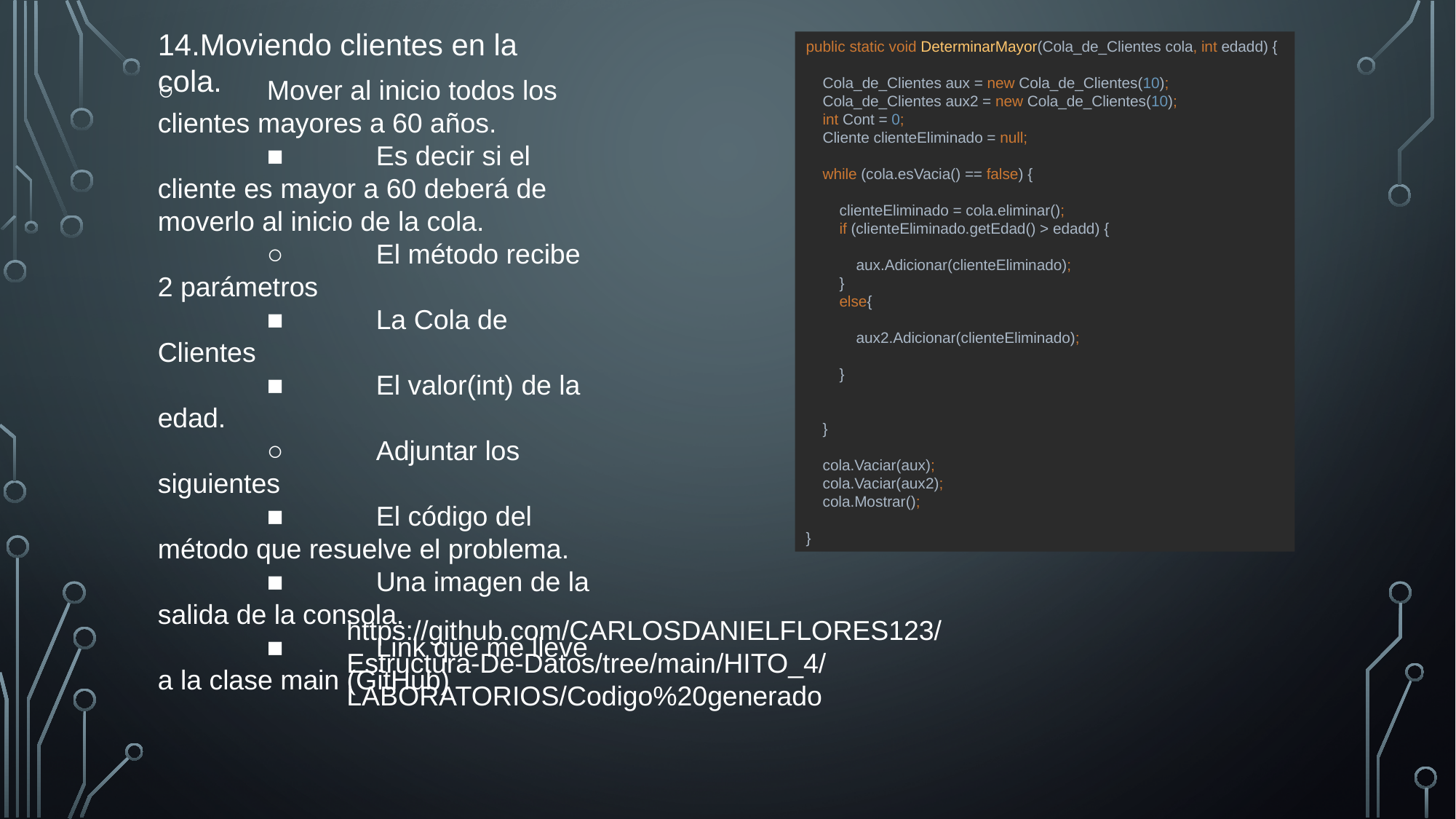

14.Moviendo clientes en la cola.
public static void DeterminarMayor(Cola_de_Clientes cola, int edadd) {
    Cola_de_Clientes aux = new Cola_de_Clientes(10);
    Cola_de_Clientes aux2 = new Cola_de_Clientes(10);
    int Cont = 0;
    Cliente clienteEliminado = null;
    while (cola.esVacia() == false) {
        clienteEliminado = cola.eliminar();
        if (clienteEliminado.getEdad() > edadd) {
            aux.Adicionar(clienteEliminado);
        }
        else{
            aux2.Adicionar(clienteEliminado);
        }
    }
    cola.Vaciar(aux);
    cola.Vaciar(aux2);
    cola.Mostrar();
}
○	Mover al inicio todos los clientes mayores a 60 años.
	■	Es decir si el cliente es mayor a 60 deberá de moverlo al inicio de la cola.
	○	El método recibe 2 parámetros
	■	La Cola de Clientes
	■	El valor(int) de la edad.
	○	Adjuntar los siguientes
	■	El código del método que resuelve el problema.
	■	Una imagen de la salida de la consola.
	■	Link que me lleve a la clase main (GitHub)
https://github.com/CARLOSDANIELFLORES123/Estructura-De-Datos/tree/main/HITO_4/LABORATORIOS/Codigo%20generado